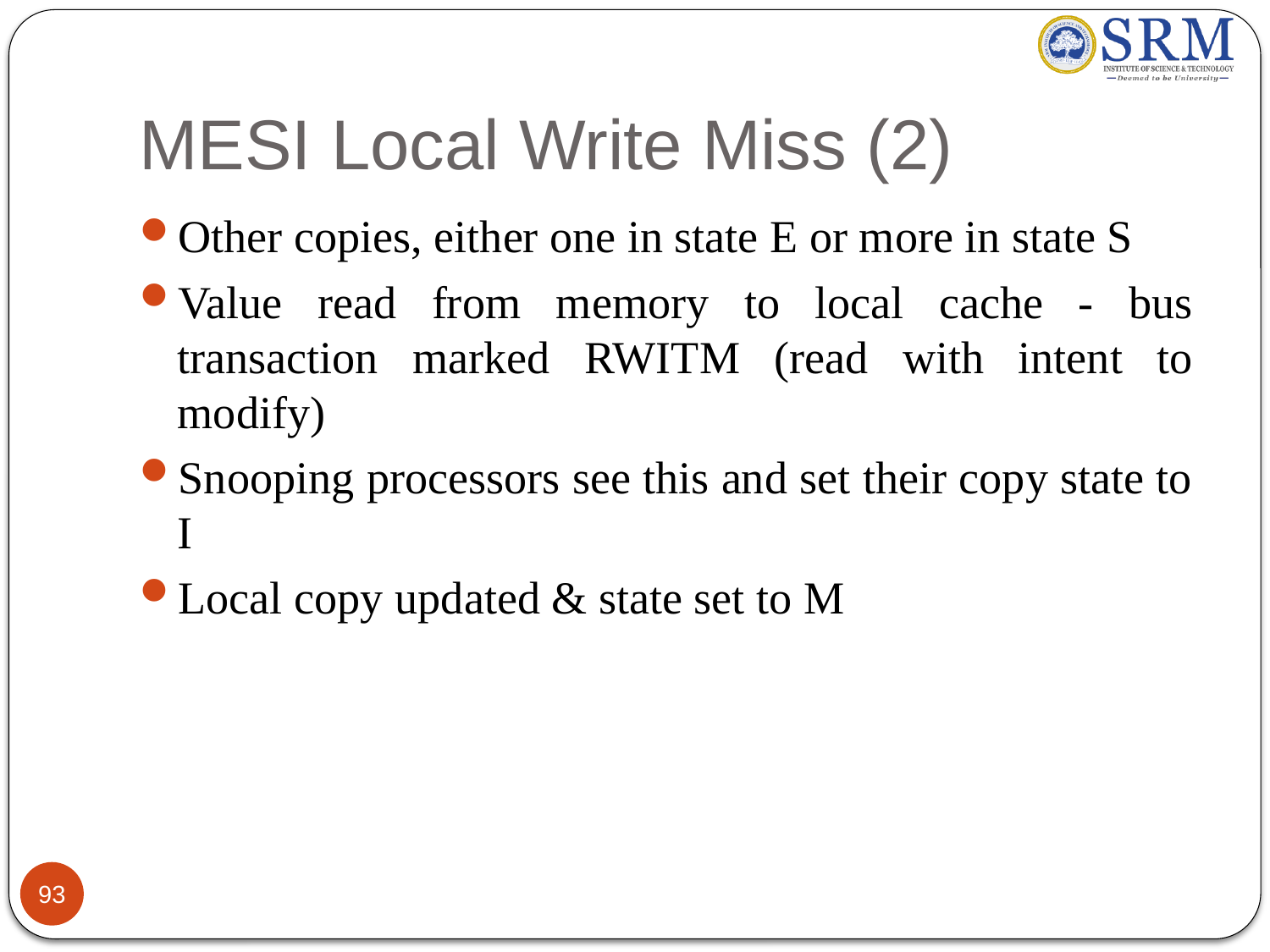

# MESI Local Write Miss (2)
Other copies, either one in state E or more in state S
Value read from memory to local cache - bus transaction marked RWITM (read with intent to modify)
Snooping processors see this and set their copy state to I
Local copy updated & state set to M
93